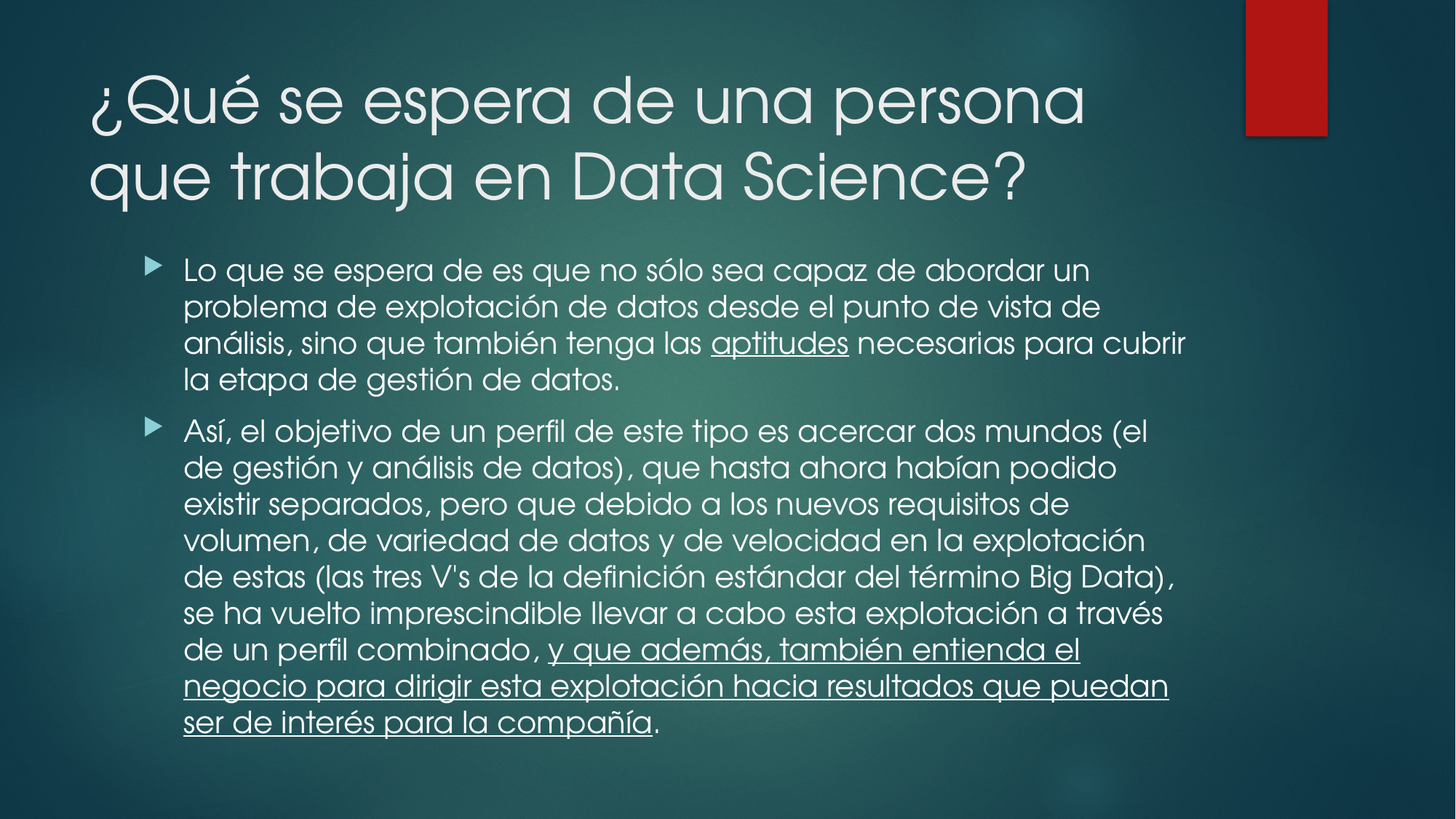

# ¿Qué se espera de una persona que trabaja en Data Science?
Lo que se espera de es que no sólo sea capaz de abordar un problema de explotación de datos desde el punto de vista de análisis, sino que también tenga las aptitudes necesarias para cubrir la etapa de gestión de datos.
Así, el objetivo de un perfil de este tipo es acercar dos mundos (el de gestión y análisis de datos), que hasta ahora habían podido existir separados, pero que debido a los nuevos requisitos de volumen, de variedad de datos y de velocidad en la explotación de estas (las tres V's de la definición estándar del término Big Data), se ha vuelto imprescindible llevar a cabo esta explotación a través de un perfil combinado, y que además, también entienda el negocio para dirigir esta explotación hacia resultados que puedan ser de interés para la compañía.